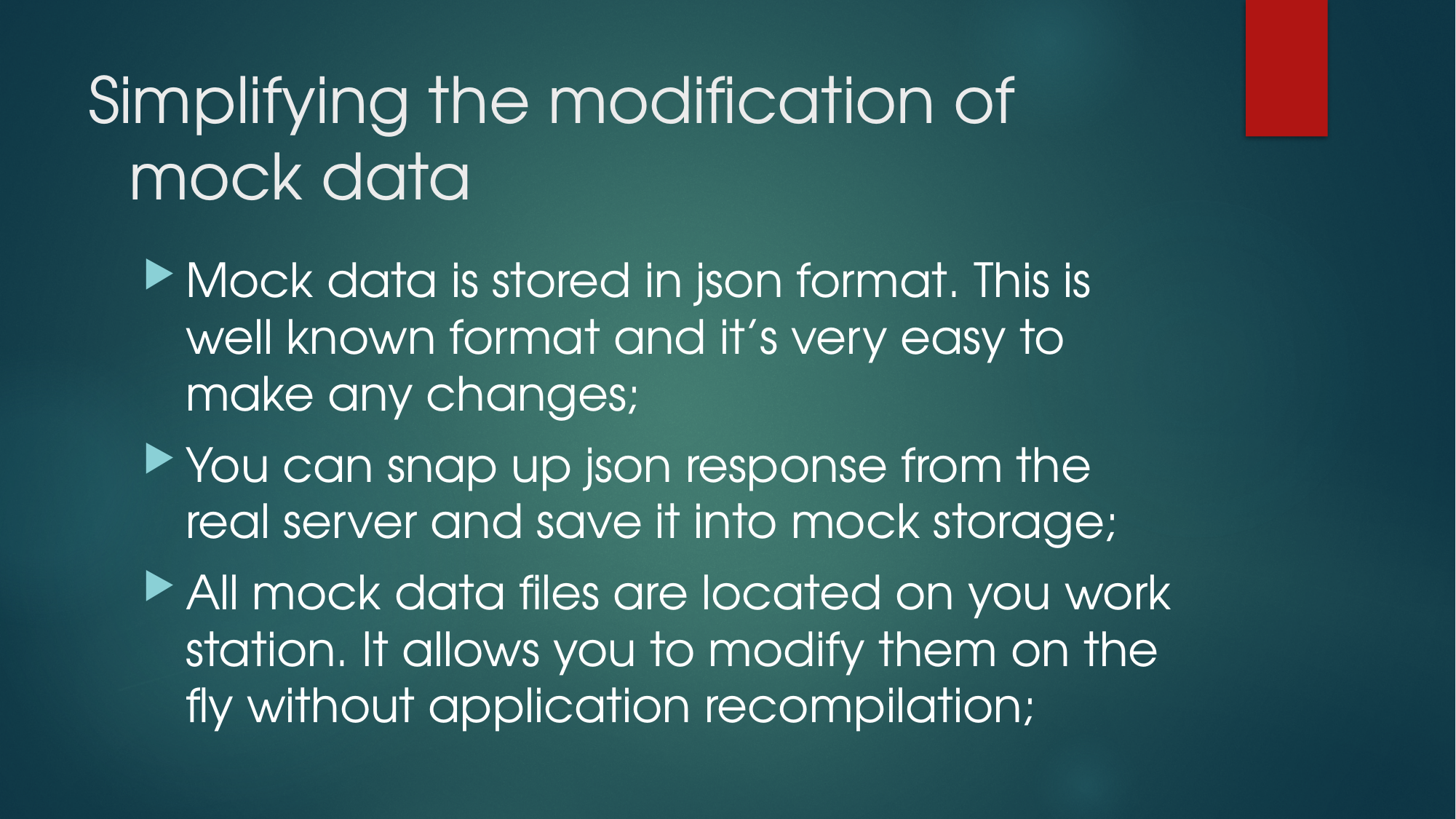

# Simplifying the modification of mock data
Mock data is stored in json format. This is well known format and it’s very easy to make any changes;
You can snap up json response from the real server and save it into mock storage;
All mock data files are located on you work station. It allows you to modify them on the fly without application recompilation;